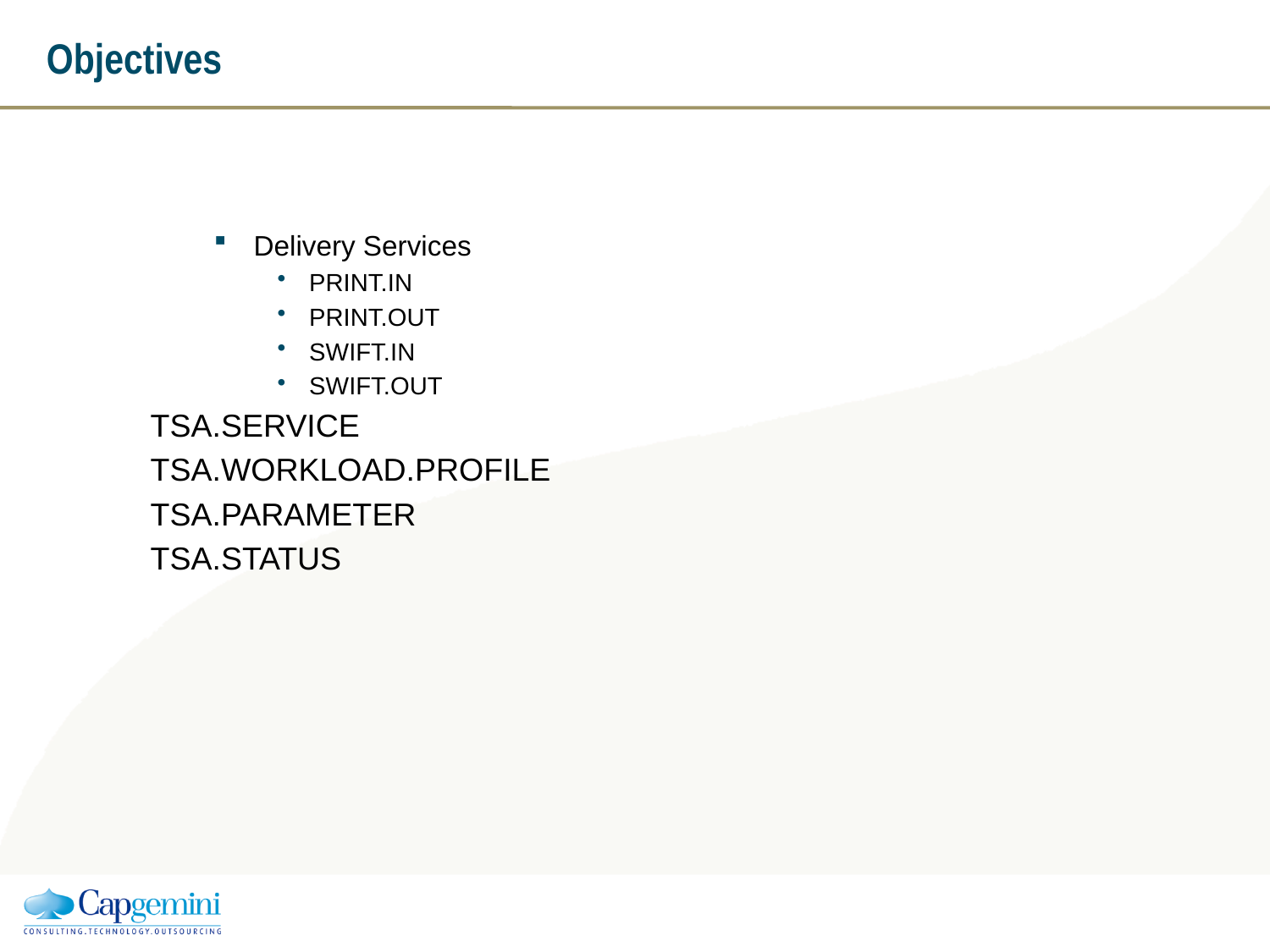

Objectives
Delivery Services
PRINT.IN
PRINT.OUT
SWIFT.IN
SWIFT.OUT
TSA.SERVICE
TSA.WORKLOAD.PROFILE
TSA.PARAMETER
TSA.STATUS